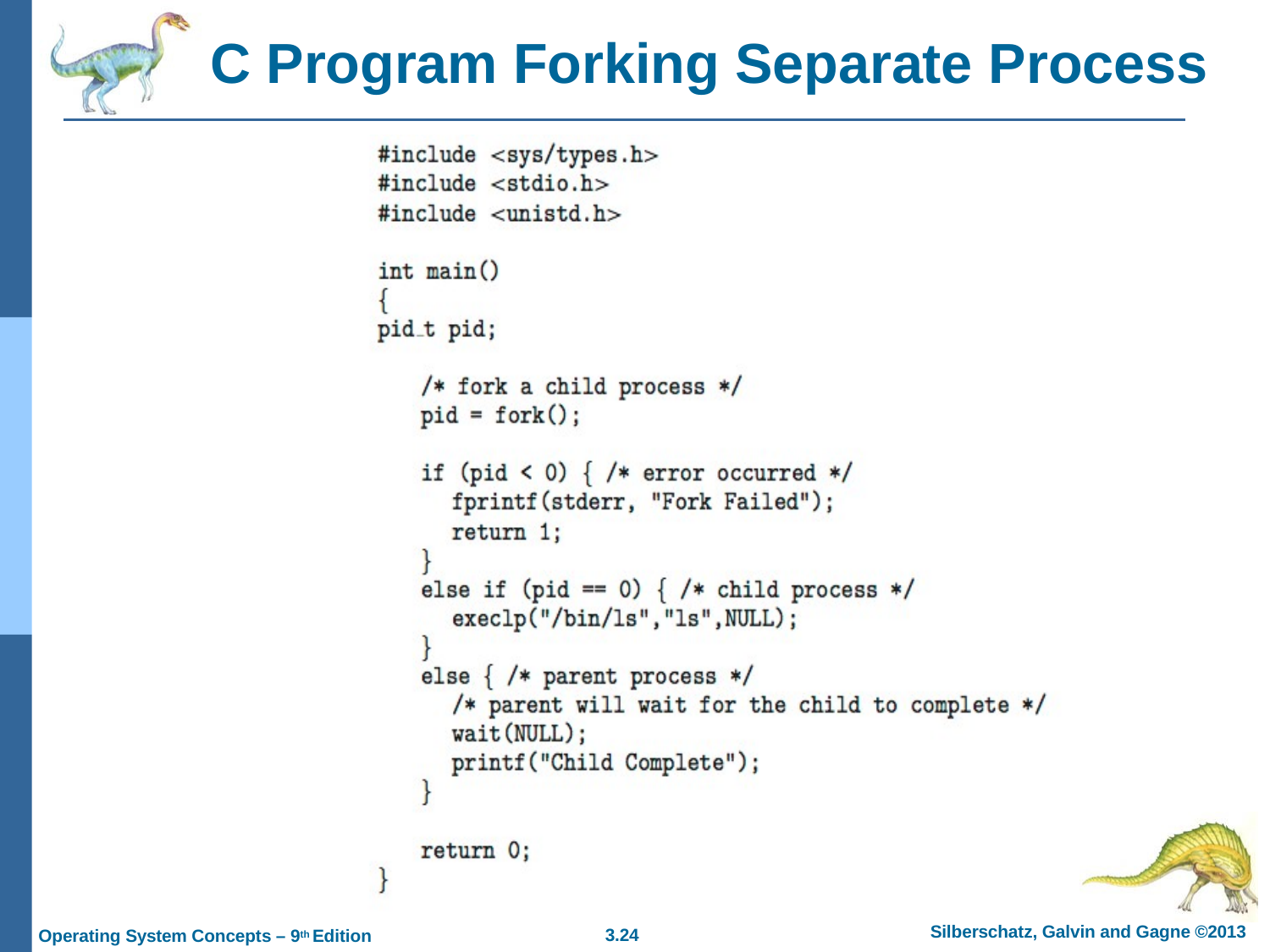

# C Program Forking Separate Process

Silberschatz, Galvin and Gagne ©2013
3.24
Operating System Concepts – 9th Edition